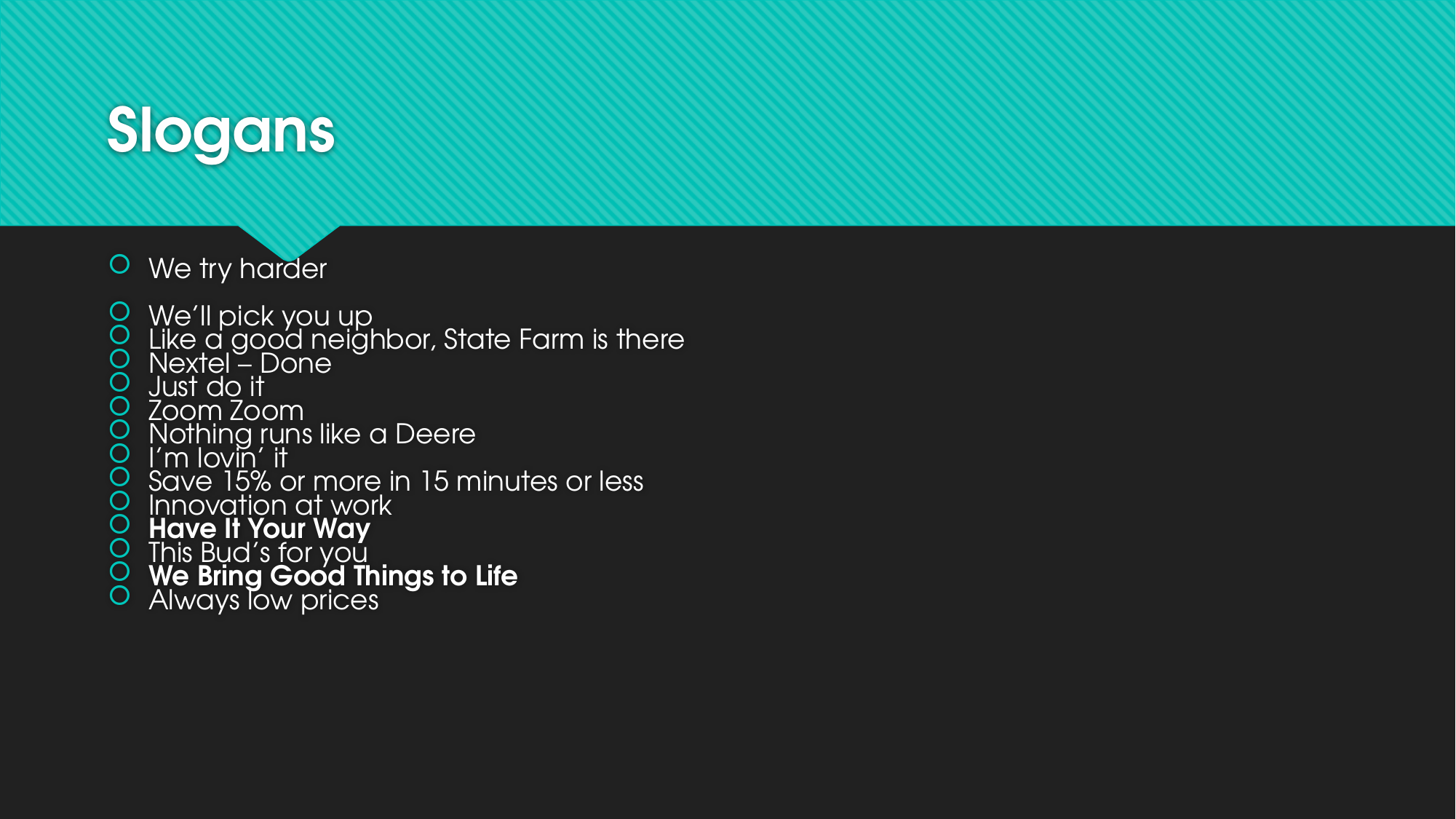

# Slogans
Like a good neighbor, State Farm is there
Just do it
Nothing runs like a Deere
Save 15% or more in 15 minutes or less
Have It Your Way
We Bring Good Things to Life

We try harder
We’ll pick you up
Nextel – Done
Zoom Zoom
I’m lovin’ it
Innovation at work
This Bud’s for you
Always low prices